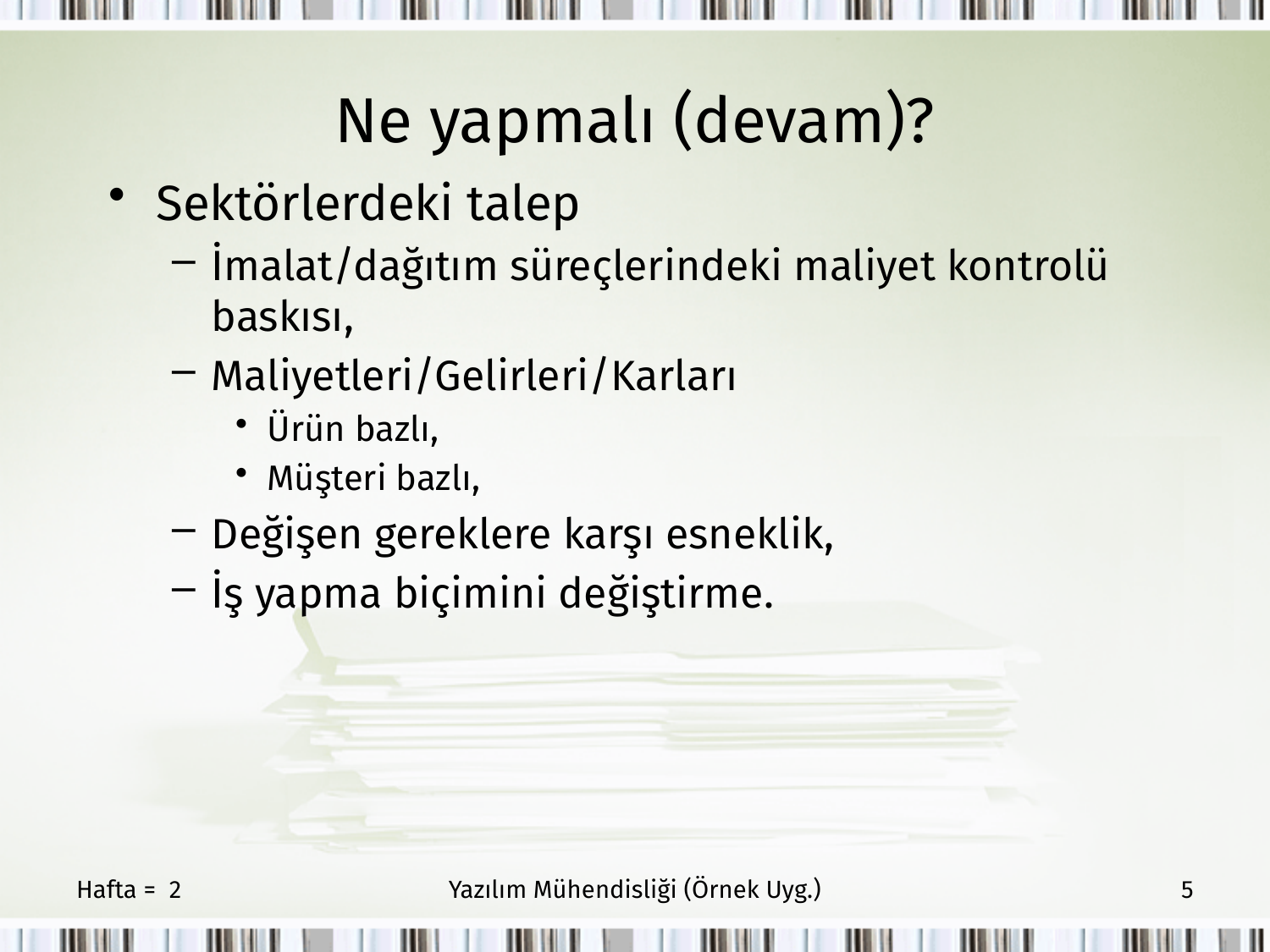

# Ne yapmalı (devam)?
Sektörlerdeki talep
İmalat/dağıtım süreçlerindeki maliyet kontrolü baskısı,
Maliyetleri/Gelirleri/Karları
Ürün bazlı,
Müşteri bazlı,
Değişen gereklere karşı esneklik,
İş yapma biçimini değiştirme.
Hafta =  2
Yazılım Mühendisliği (Örnek Uyg.)
5